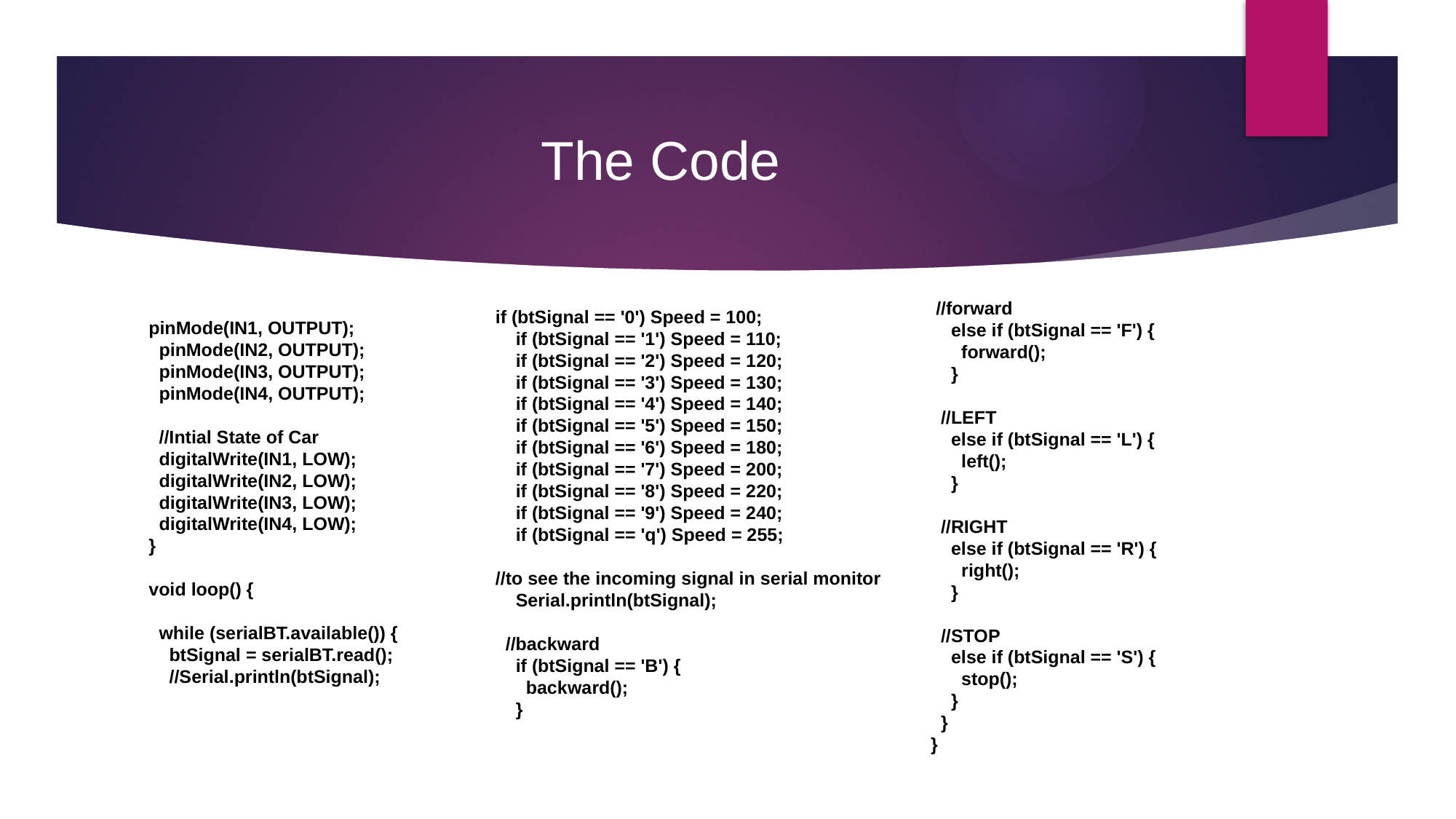

# The Code
 //forward
    else if (btSignal == 'F') {
      forward();
    }

  //LEFT
    else if (btSignal == 'L') {
      left();
    }

  //RIGHT
    else if (btSignal == 'R') {
      right();
    }

  //STOP
    else if (btSignal == 'S') {
      stop();
    }
  }
}
if (btSignal == '0') Speed = 100;
    if (btSignal == '1') Speed = 110;
    if (btSignal == '2') Speed = 120;
    if (btSignal == '3') Speed = 130;
    if (btSignal == '4') Speed = 140;
    if (btSignal == '5') Speed = 150;
    if (btSignal == '6') Speed = 180;
    if (btSignal == '7') Speed = 200;
    if (btSignal == '8') Speed = 220;
    if (btSignal == '9') Speed = 240;
    if (btSignal == 'q') Speed = 255;

//to see the incoming signal in serial monitor
    Serial.println(btSignal);

  //backward
    if (btSignal == 'B') {
      backward();
    }
pinMode(IN1, OUTPUT);
  pinMode(IN2, OUTPUT);
  pinMode(IN3, OUTPUT);
  pinMode(IN4, OUTPUT);

  //Intial State of Car
  digitalWrite(IN1, LOW);
  digitalWrite(IN2, LOW);
  digitalWrite(IN3, LOW);
  digitalWrite(IN4, LOW);
}

void loop() {

  while (serialBT.available()) {
    btSignal = serialBT.read();
    //Serial.println(btSignal);